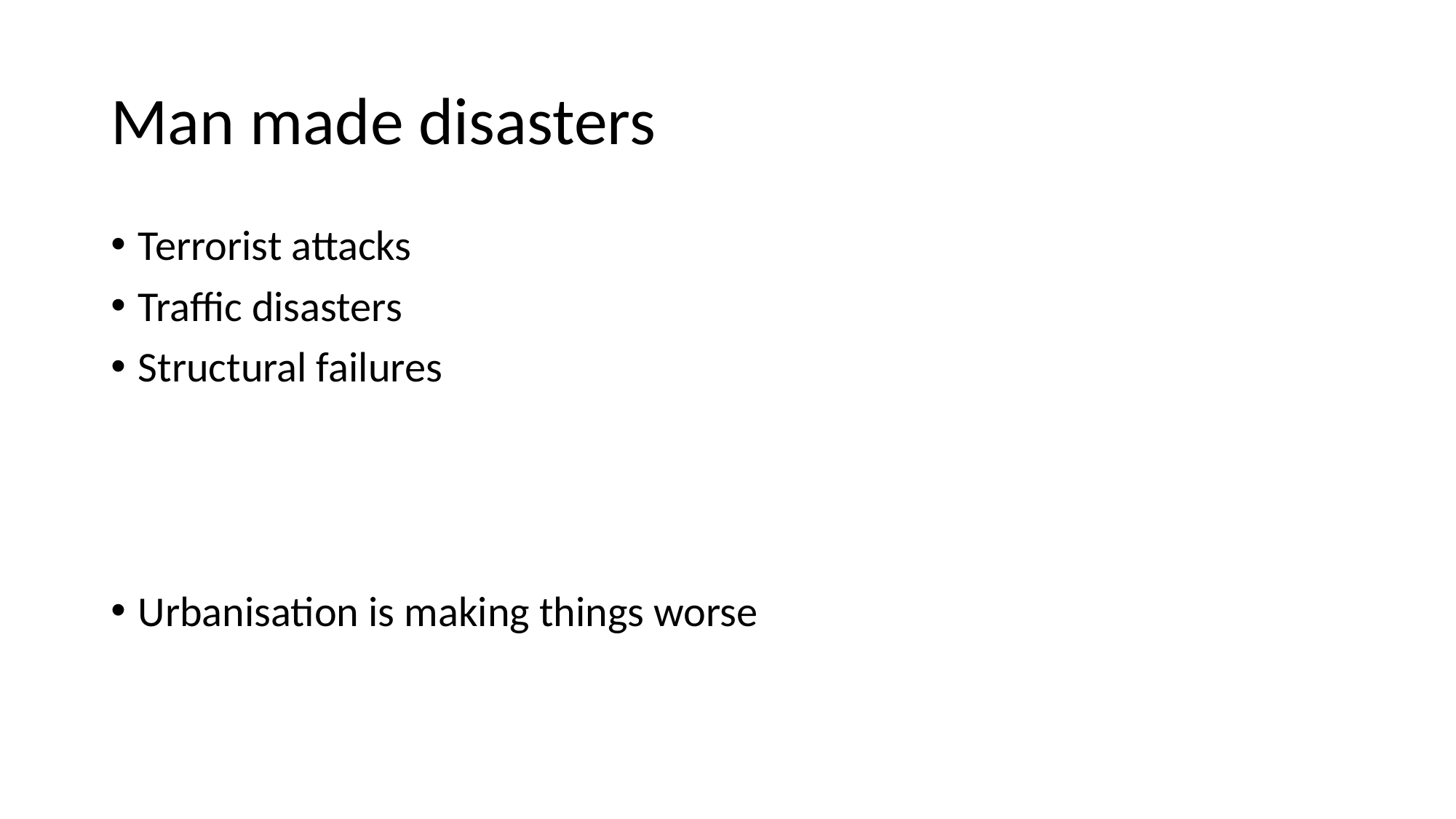

# Man made disasters
Terrorist attacks
Traffic disasters
Structural failures

Urbanisation is making things worse